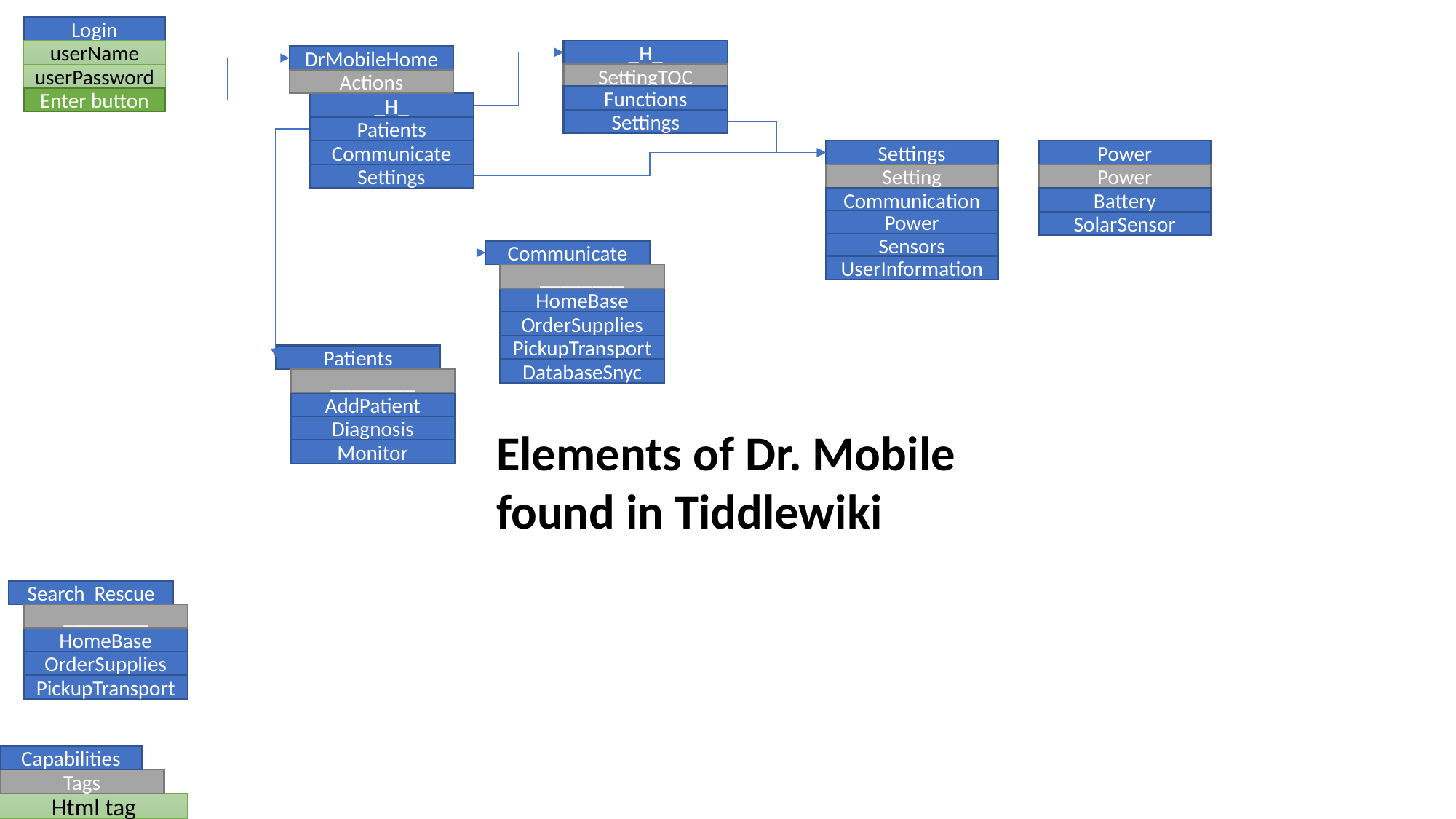

Login
_H_
userName
DrMobileHome
userPassword
SettingTOC
Actions
Functions
Enter button
_H_
Settings
Patients
Power
Communicate
Settings
Setting
Power
Settings
Communication
Battery
Power
SolarSensor
Sensors
Communicate
UserInformation
________
HomeBase
OrderSupplies
PickupTransport
Patients
DatabaseSnyc
________
AddPatient
Diagnosis
Elements of Dr. Mobile found in Tiddlewiki
Monitor
Search  Rescue
________
HomeBase
OrderSupplies
PickupTransport
Capabilities
Tags
Html tag